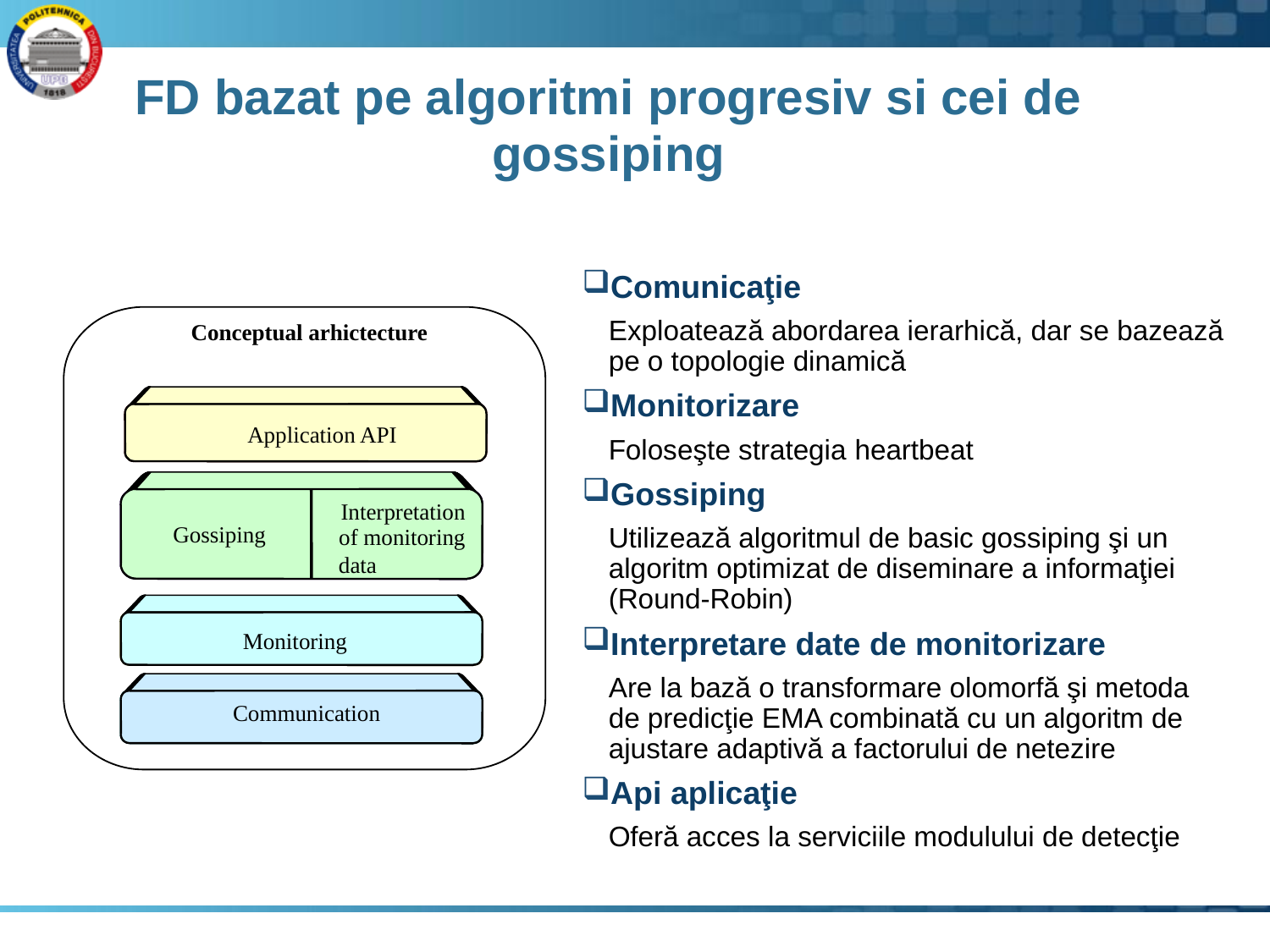

# FD bazat pe algoritmi progresiv si cei de gossiping
Comunicaţie
	Exploatează abordarea ierarhică, dar se bazează pe o topologie dinamică
Monitorizare
	Foloseşte strategia heartbeat
Gossiping
	Utilizează algoritmul de basic gossiping şi un algoritm optimizat de diseminare a informaţiei (Round-Robin)
Interpretare date de monitorizare
	Are la bază o transformare olomorfă şi metoda de predicţie EMA combinată cu un algoritm de ajustare adaptivă a factorului de netezire
Api aplicaţie
	Oferă acces la serviciile modulului de detecţie

Conceptual arhictecture

API aplica
Application API
?
ie

Interpretation
Interpretare
Gossiping
Gossiping
of monitoring
date de
data
monitorizare

Monitorizare
Monitoring

Communication
Comunica
?
ie